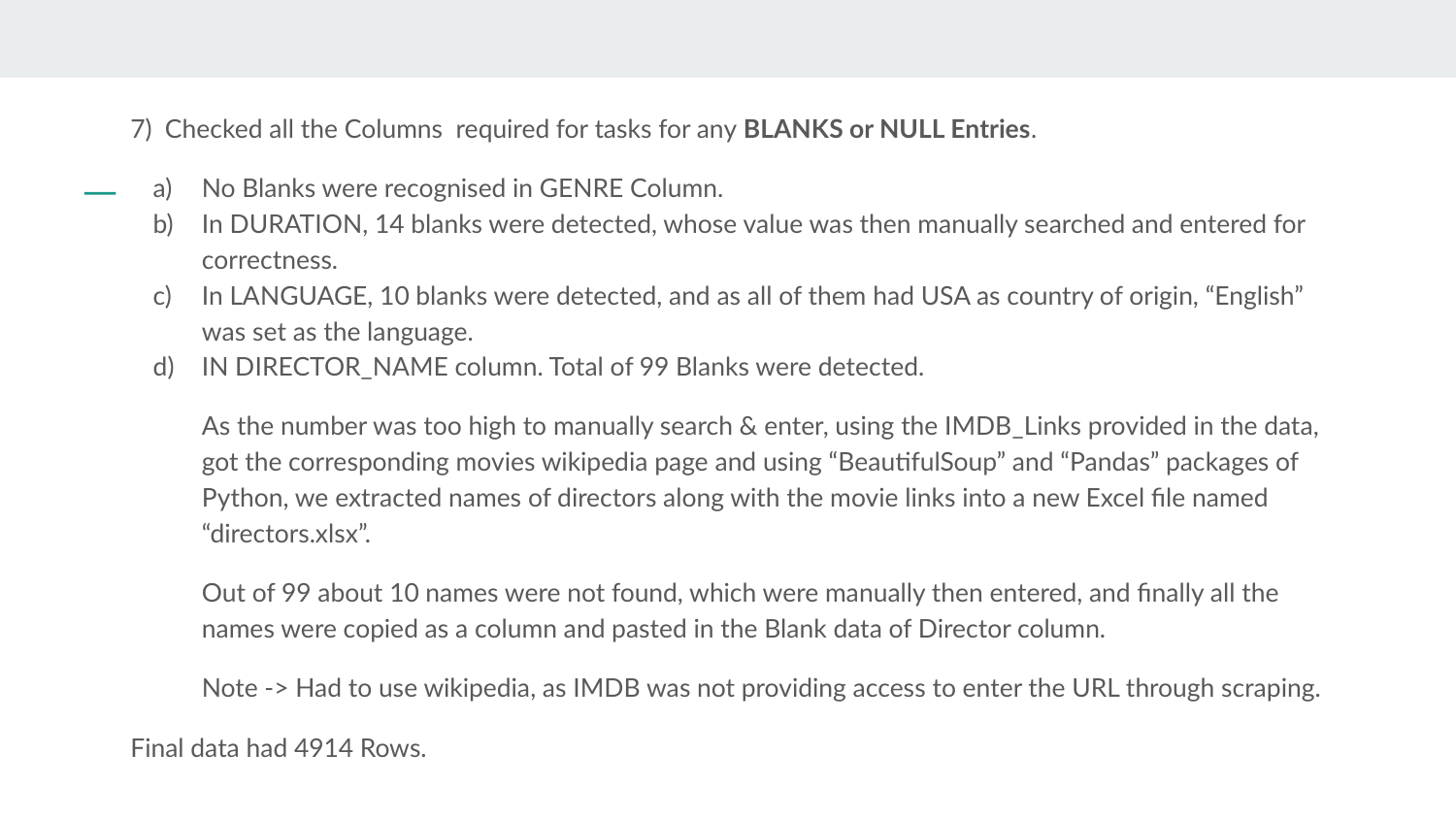

7)  Checked all the Columns  required for tasks for any BLANKS or NULL Entries.
No Blanks were recognised in GENRE Column.
In DURATION, 14 blanks were detected, whose value was then manually searched and entered for correctness.
In LANGUAGE, 10 blanks were detected, and as all of them had USA as country of origin, “English” was set as the language.
IN DIRECTOR_NAME column. Total of 99 Blanks were detected.
As the number was too high to manually search & enter, using the IMDB_Links provided in the data, got the corresponding movies wikipedia page and using “BeautifulSoup” and “Pandas” packages of Python, we extracted names of directors along with the movie links into a new Excel file named “directors.xlsx”.
Out of 99 about 10 names were not found, which were manually then entered, and finally all the names were copied as a column and pasted in the Blank data of Director column.
Note -> Had to use wikipedia, as IMDB was not providing access to enter the URL through scraping.
Final data had 4914 Rows.